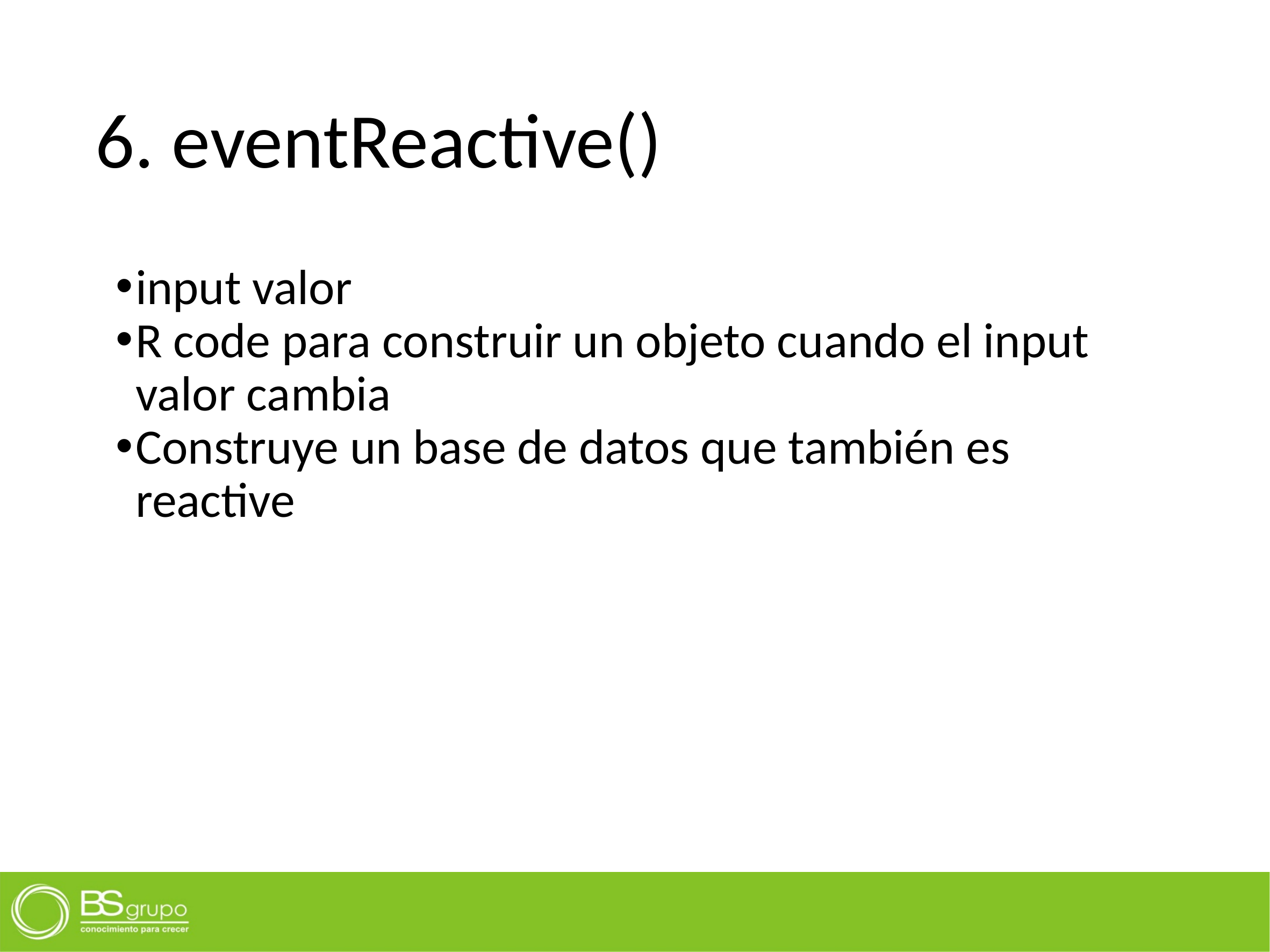

# 6. eventReactive()
input valor
R code para construir un objeto cuando el input valor cambia
Construye un base de datos que también es reactive